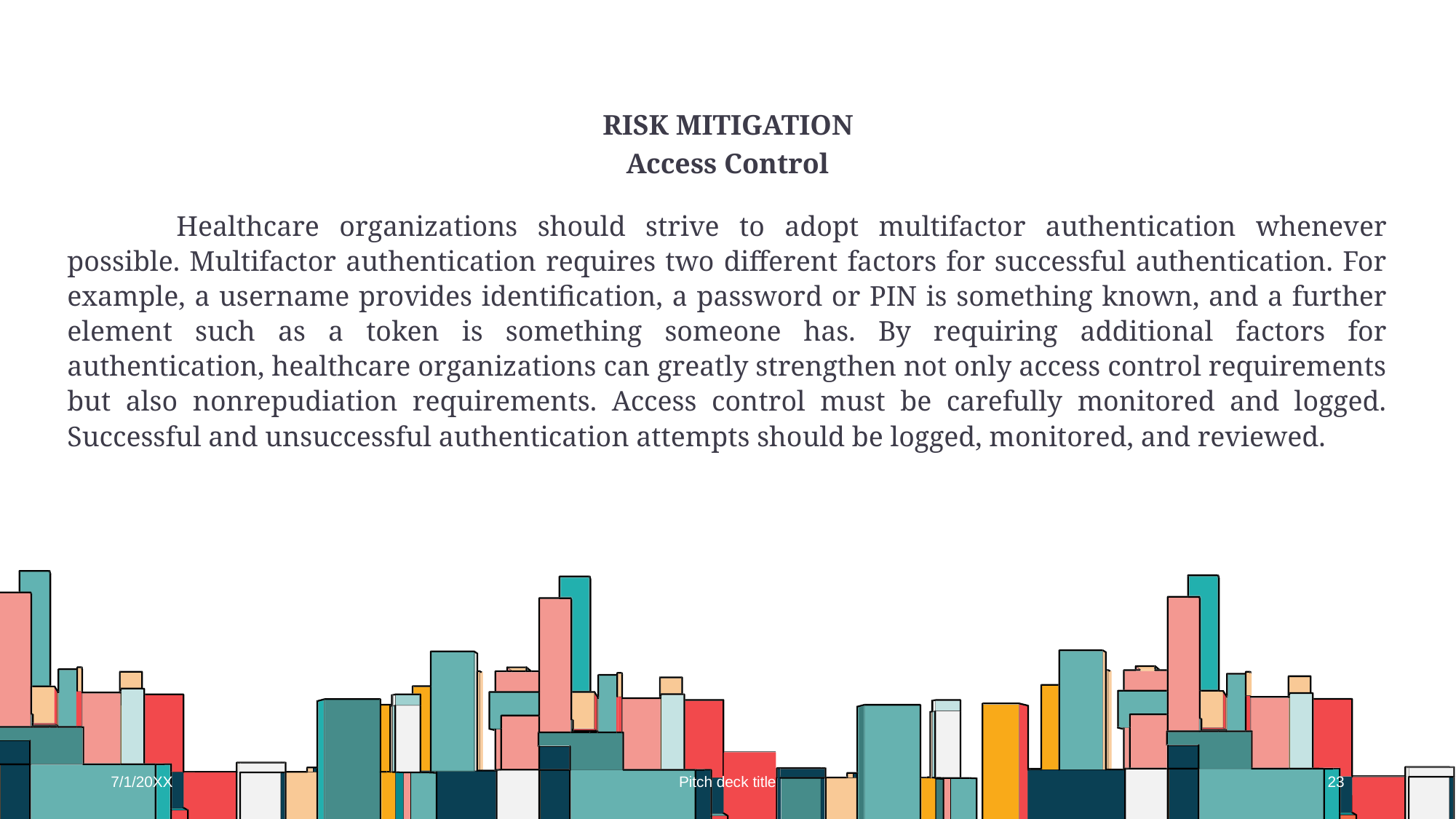

# Risk Mitigation
Access Control
	Healthcare organizations should strive to adopt multifactor authentication whenever possible. Multifactor authentication requires two different factors for successful authentication. For example, a username provides identification, a password or PIN is something known, and a further element such as a token is something someone has. By requiring additional factors for authentication, healthcare organizations can greatly strengthen not only access control requirements but also nonrepudiation requirements. Access control must be carefully monitored and logged. Successful and unsuccessful authentication attempts should be logged, monitored, and reviewed.
7/1/20XX
Pitch deck title
23